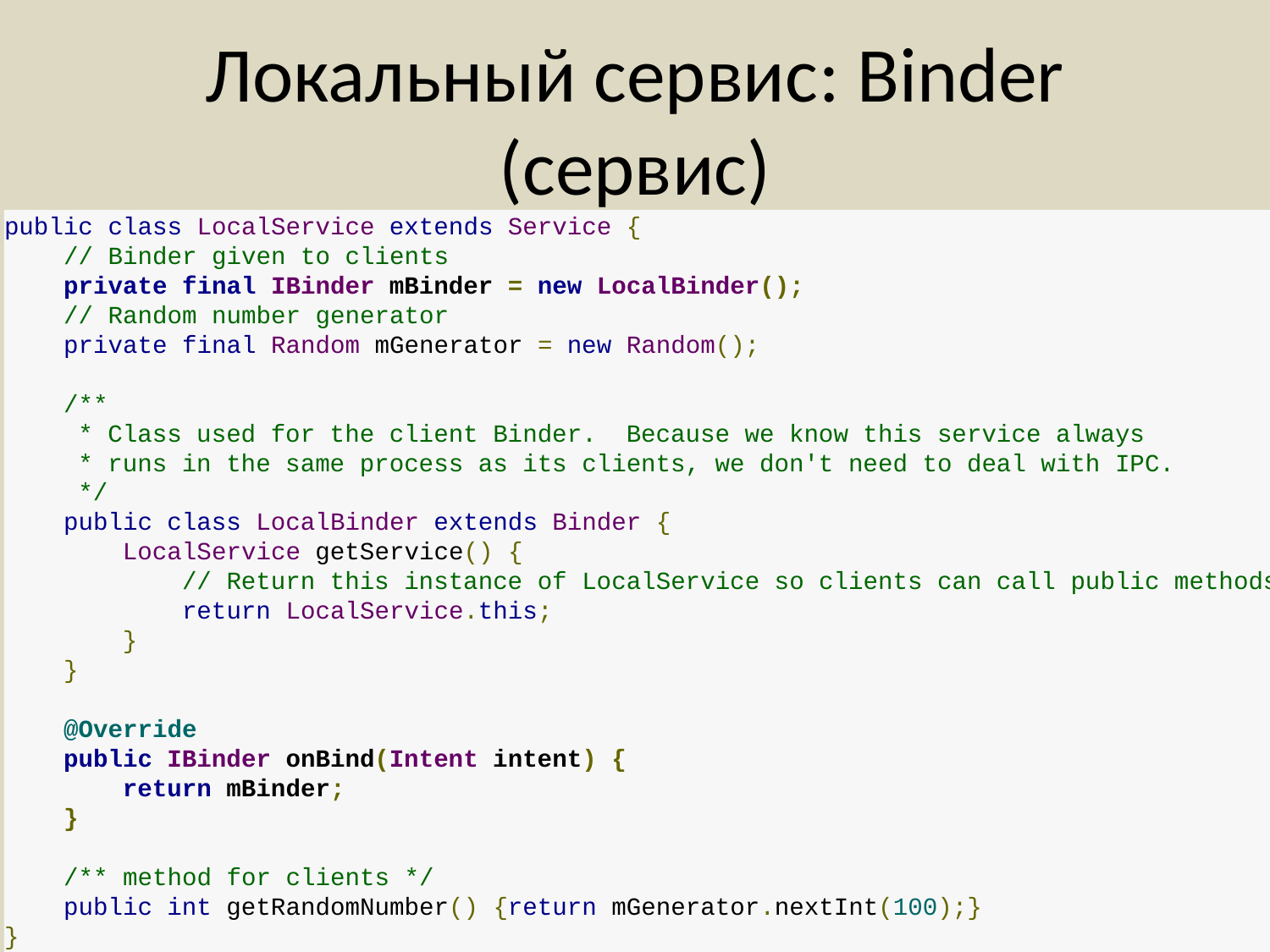

# Локальный сервис: Binder (сервис)
public class LocalService extends Service {
    // Binder given to clients
    private final IBinder mBinder = new LocalBinder();
    // Random number generator
    private final Random mGenerator = new Random();
    /**
     * Class used for the client Binder.  Because we know this service always
     * runs in the same process as its clients, we don't need to deal with IPC.
     */
    public class LocalBinder extends Binder {
        LocalService getService() {
            // Return this instance of LocalService so clients can call public methods
            return LocalService.this;
        }
    }
    @Override
    public IBinder onBind(Intent intent) {
        return mBinder;
    }
    /** method for clients */
    public int getRandomNumber() {return mGenerator.nextInt(100);}
}
21.04.2016
Creative Commons Attribution-ShareAlike 3.0
58